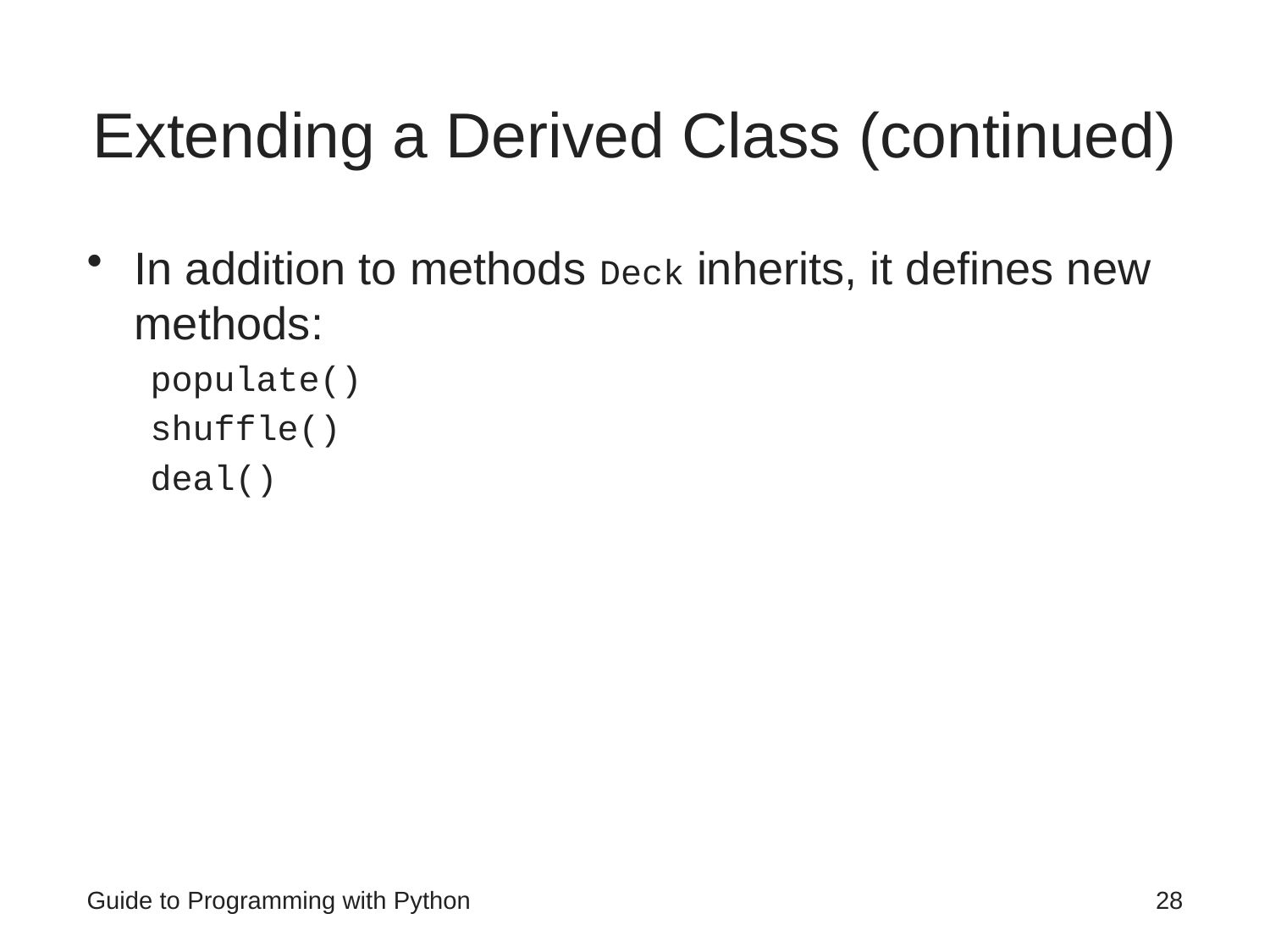

# Extending a Derived Class (continued)
In addition to methods Deck inherits, it defines new methods:
populate()
shuffle()
deal()
Guide to Programming with Python
28